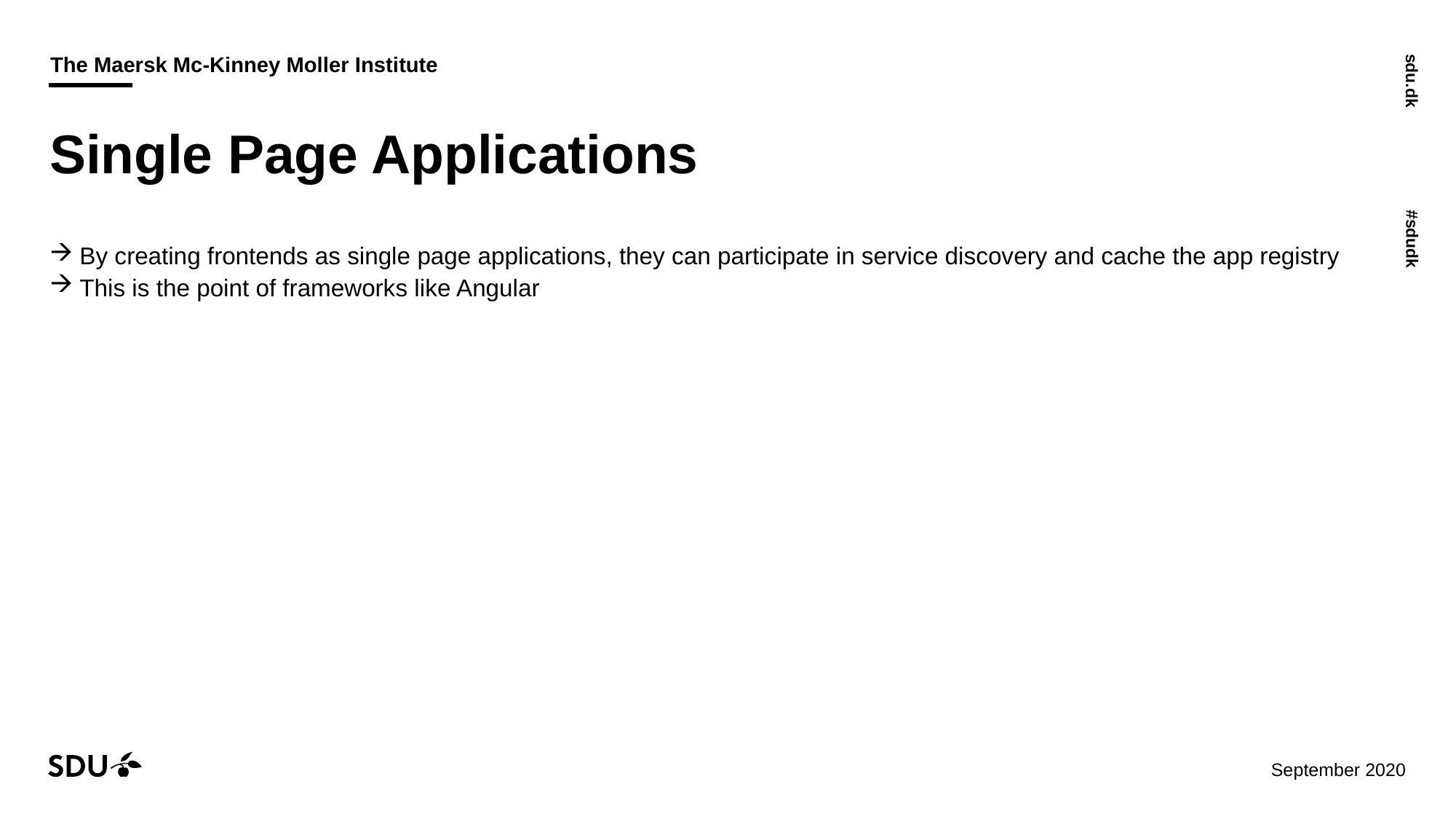

# Single Page Applications
By creating frontends as single page applications, they can participate in service discovery and cache the app registry
This is the point of frameworks like Angular

07/12/2020
29